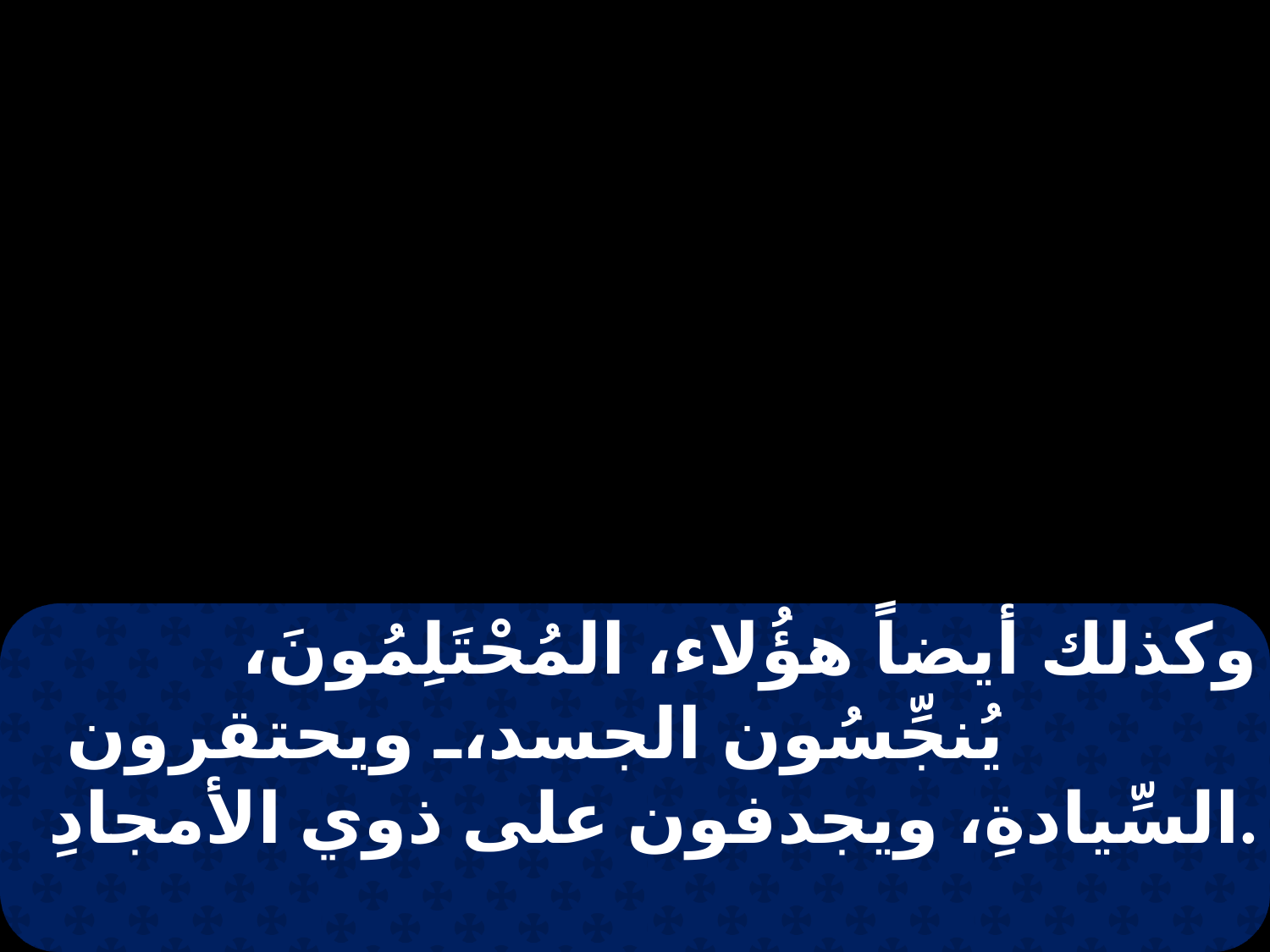

وكذلك أيضاً هؤُلاء، المُحْتَلِمُونَ، يُنجِّسُون الجسد، ويحتقرون السِّيادةِ، ويجدفون على ذوي الأمجادِ.